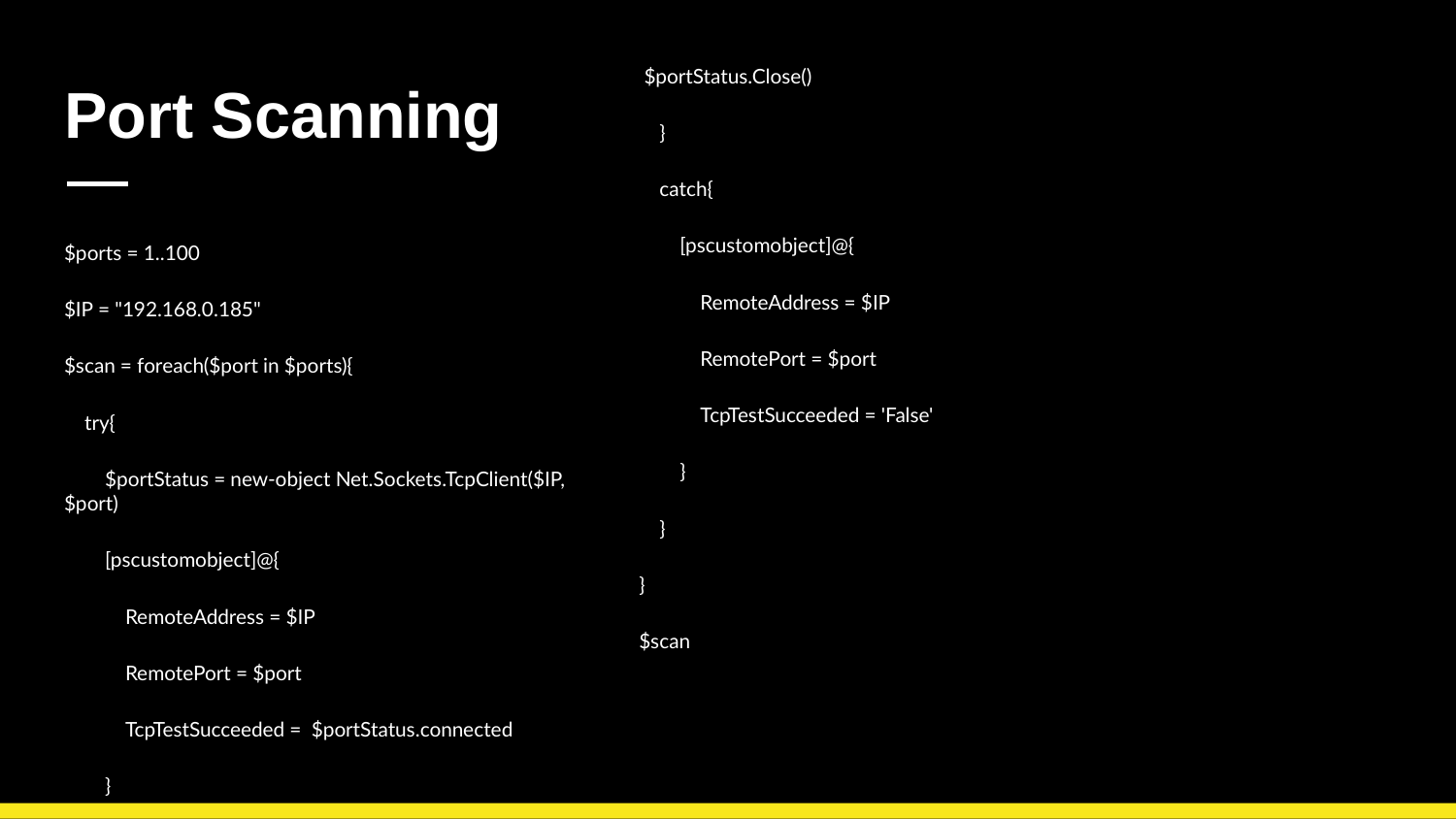

$portStatus.Close()
    }
    catch{
        [pscustomobject]@{
            RemoteAddress = $IP
            RemotePort = $port
            TcpTestSucceeded = 'False'
        }
    }
}
$scan

# Port Scanning
$ports = 1..100
$IP = "192.168.0.185"
$scan = foreach($port in $ports){
    try{
        $portStatus = new-object Net.Sockets.TcpClient($IP, $port)
        [pscustomobject]@{
            RemoteAddress = $IP
            RemotePort = $port
            TcpTestSucceeded =  $portStatus.connected
        }